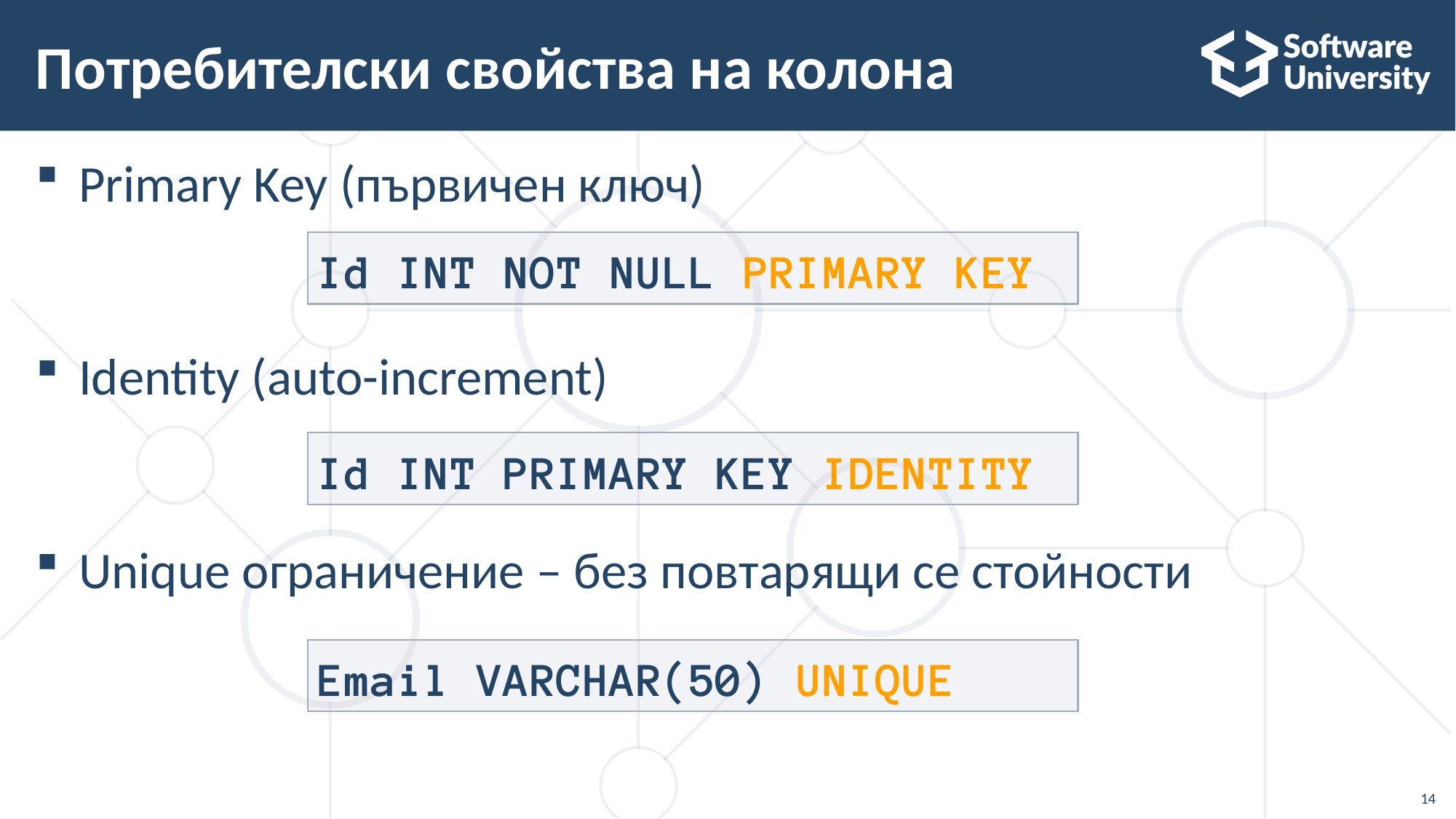

# Потребителски свойства на колона
Primary Key (първичен ключ)

Identity (auto-increment)

Unique ограничение – без повтарящи се стойности
Id INT NOT NULL PRIMARY KEY
Id INT PRIMARY KEY IDENTITY
Email VARCHAR(50) UNIQUE
14